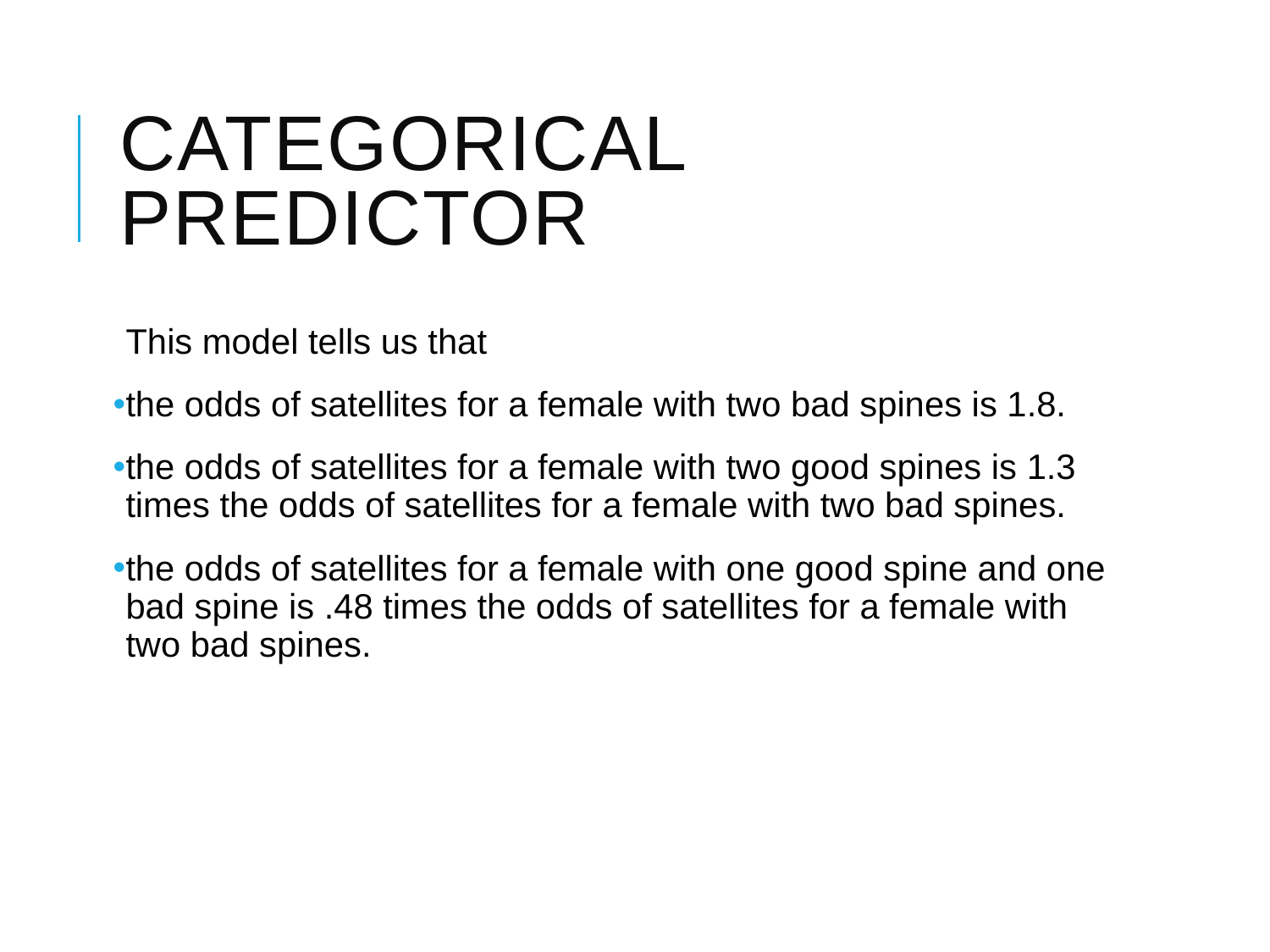

# Categorical Predictor
This model tells us that
the odds of satellites for a female with two bad spines is 1.8.
the odds of satellites for a female with two good spines is 1.3 times the odds of satellites for a female with two bad spines.
the odds of satellites for a female with one good spine and one bad spine is .48 times the odds of satellites for a female with two bad spines.